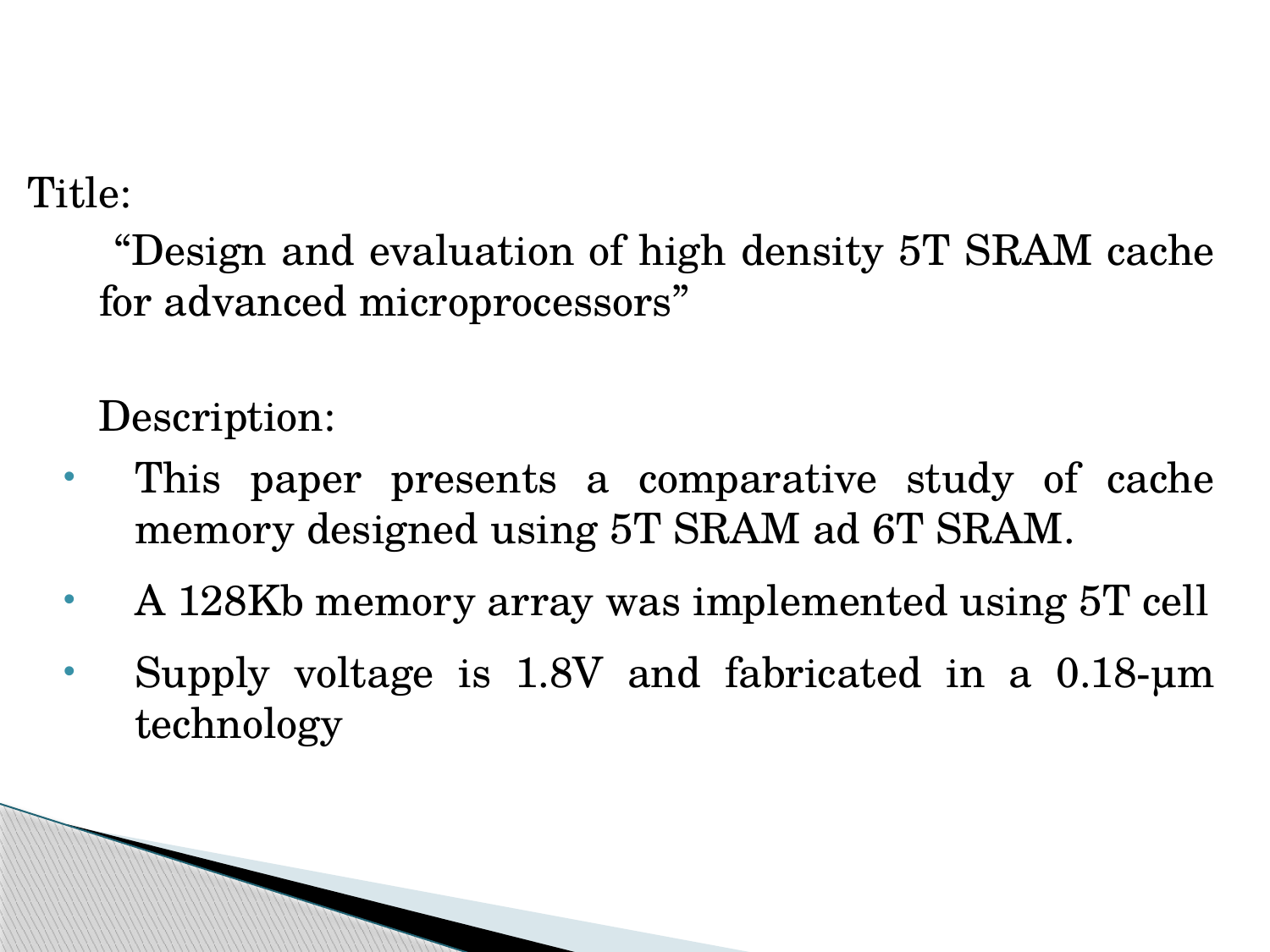

Title:
      “Design and evaluation of high density 5T SRAM cache for advanced microprocessors”

      Description:
This paper presents a comparative study of cache memory designed using 5T SRAM ad 6T SRAM.
A 128Kb memory array was implemented using 5T cell
Supply voltage is 1.8V and fabricated in a 0.18-µm technology